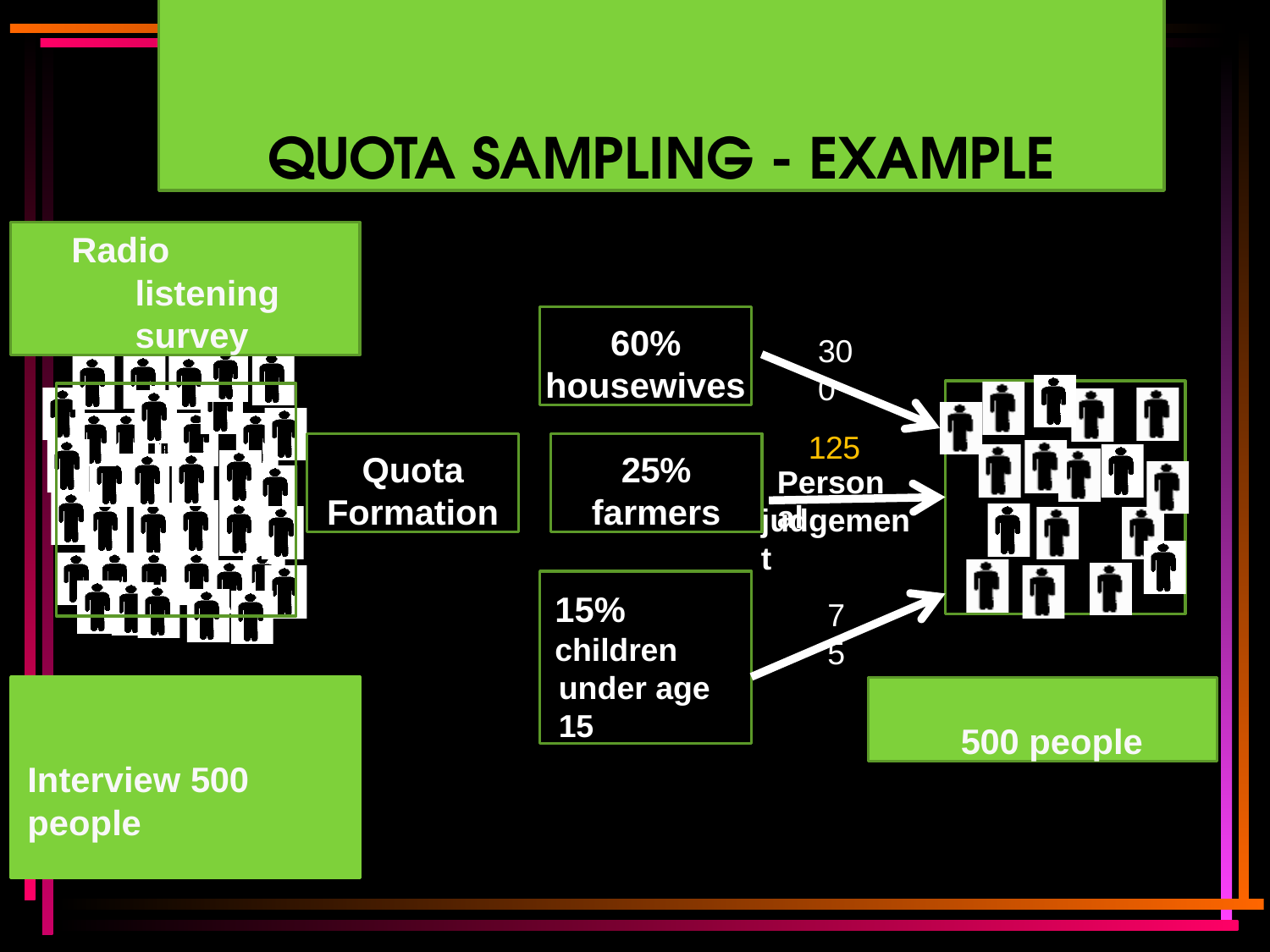

# QUOTA SAMPLING - EXAMPLE
Radio listening  survey
60%
housewives
300

125
Personal
Quota
Formation
25%
farmers

judgement

15% children
under age 15

75

Interview 500 people

500 people